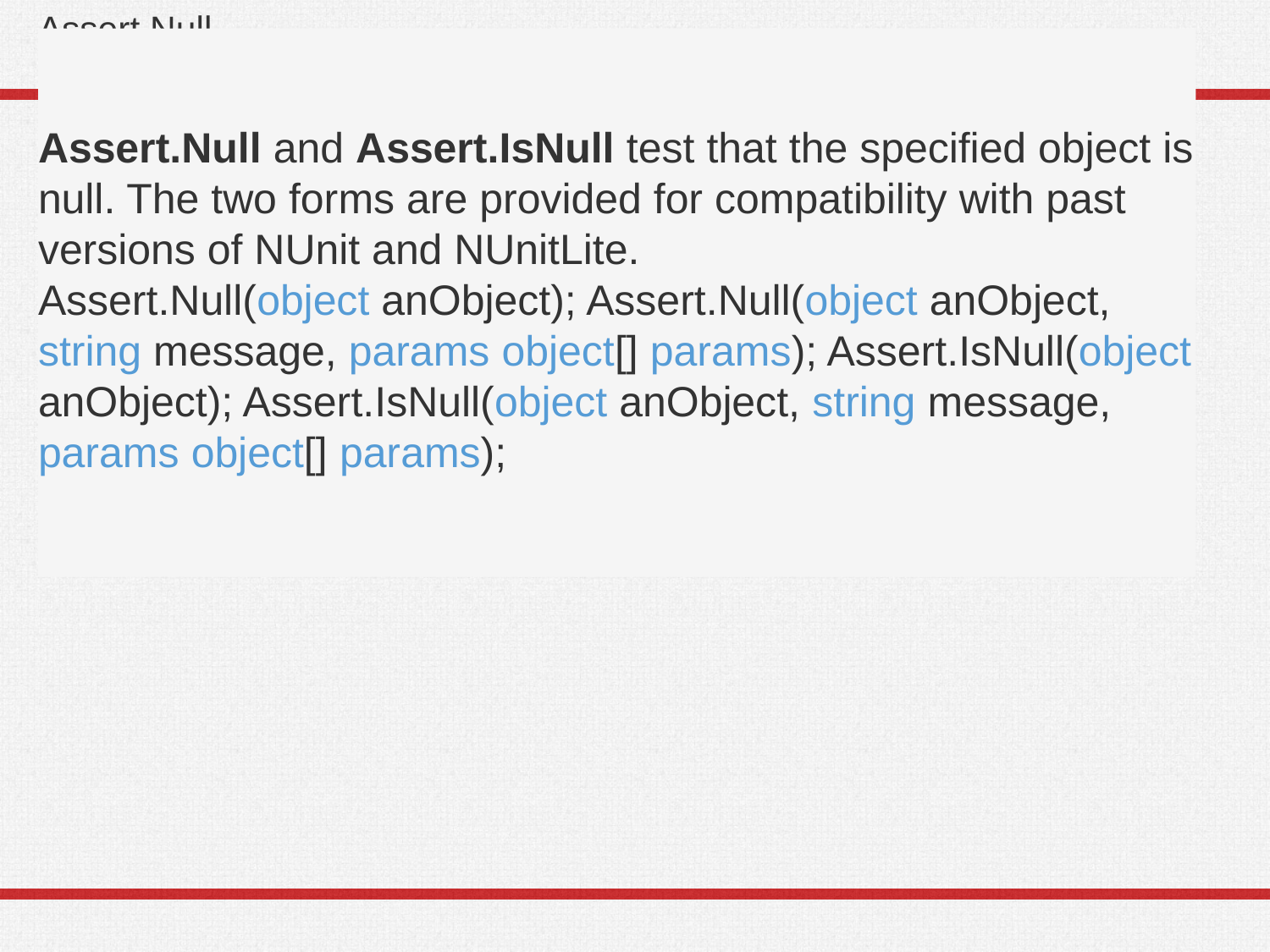

# Assert.Null
Assert.Null and Assert.IsNull test that the specified object is null. The two forms are provided for compatibility with past versions of NUnit and NUnitLite.
Assert.Null(object anObject); Assert.Null(object anObject, string message, params object[] params); Assert.IsNull(object anObject); Assert.IsNull(object anObject, string message, params object[] params);